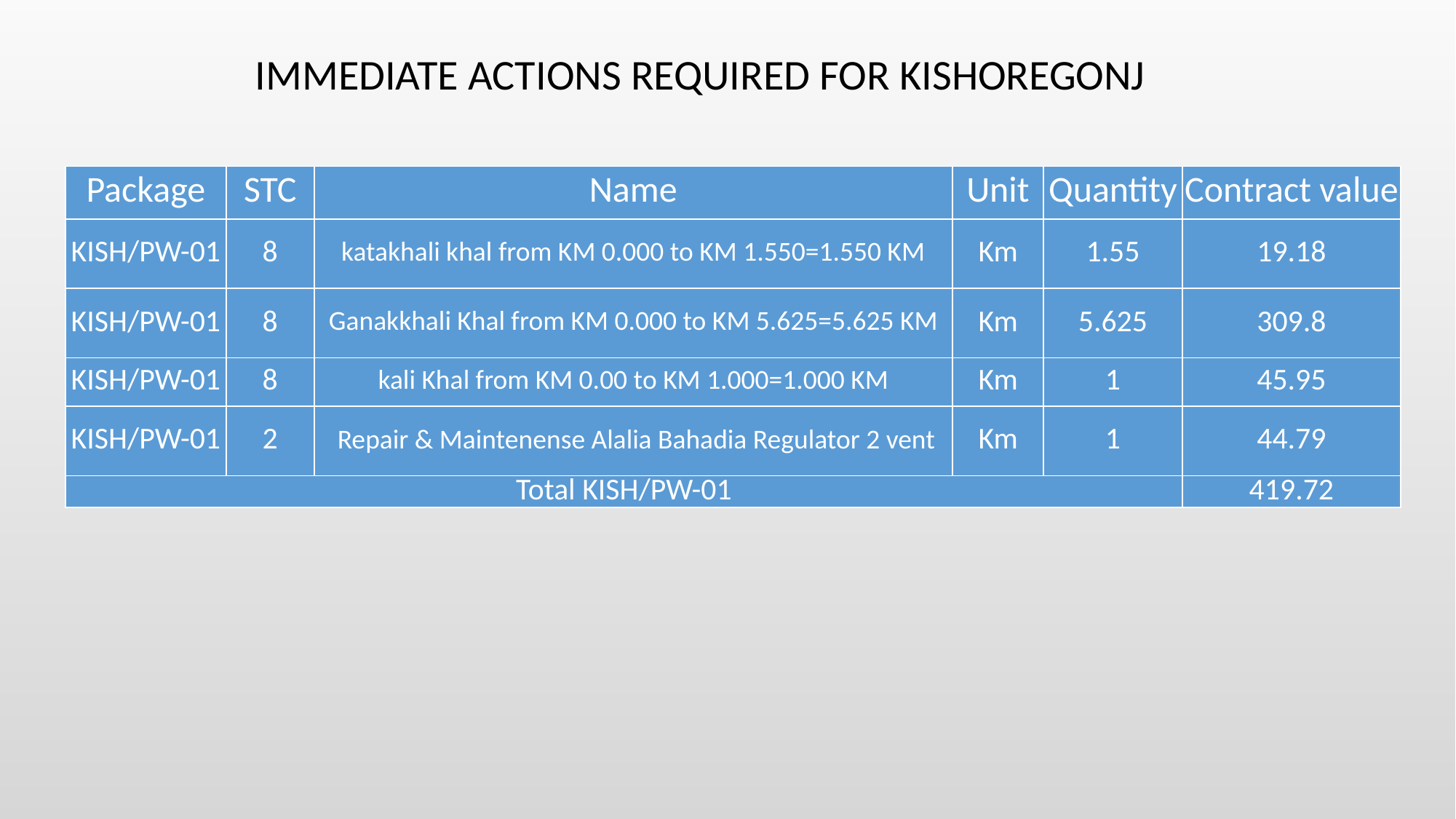

# IMMEDIATE ACTIONS REQUIRED FOR KISHOREGONJ

| Package | STC | Name | Unit | Quantity | Contract value |
| --- | --- | --- | --- | --- | --- |
| KISH/PW-01 | 8 | katakhali khal from KM 0.000 to KM 1.550=1.550 KM | Km | 1.55 | 19.18 |
| KISH/PW-01 | 8 | Ganakkhali Khal from KM 0.000 to KM 5.625=5.625 KM | Km | 5.625 | 309.8 |
| KISH/PW-01 | 8 | kali Khal from KM 0.00 to KM 1.000=1.000 KM | Km | 1 | 45.95 |
| KISH/PW-01 | 2 | Repair & Maintenense Alalia Bahadia Regulator 2 vent | Km | 1 | 44.79 |
| Total KISH/PW-01 |  |  |  |  | 419.72 |